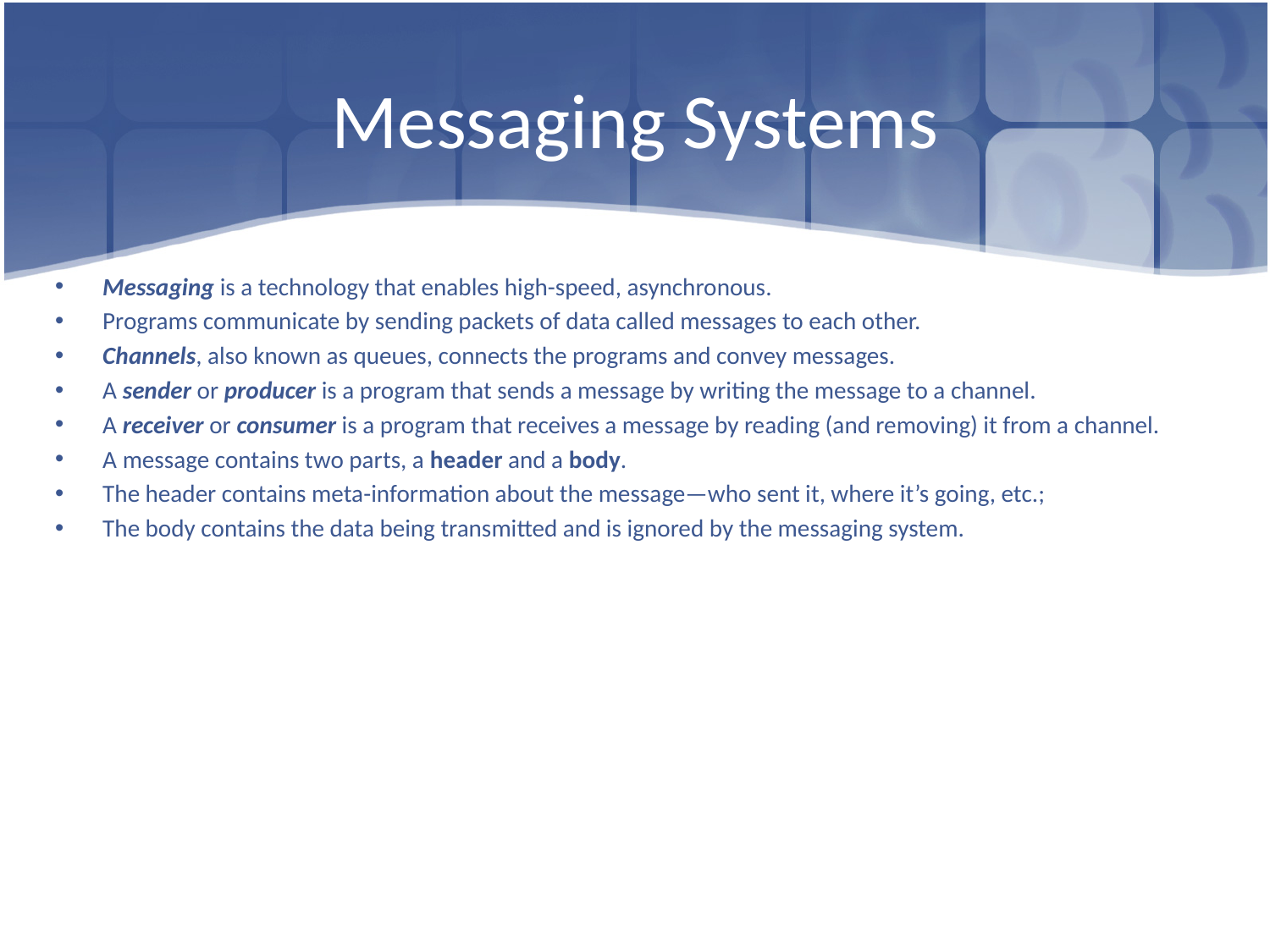

# Messaging Systems
Messaging is a technology that enables high-speed, asynchronous.
Programs communicate by sending packets of data called messages to each other.
Channels, also known as queues, connects the programs and convey messages.
A sender or producer is a program that sends a message by writing the message to a channel.
A receiver or consumer is a program that receives a message by reading (and removing) it from a channel.
A message contains two parts, a header and a body.
The header contains meta-information about the message—who sent it, where it’s going, etc.;
The body contains the data being transmitted and is ignored by the messaging system.